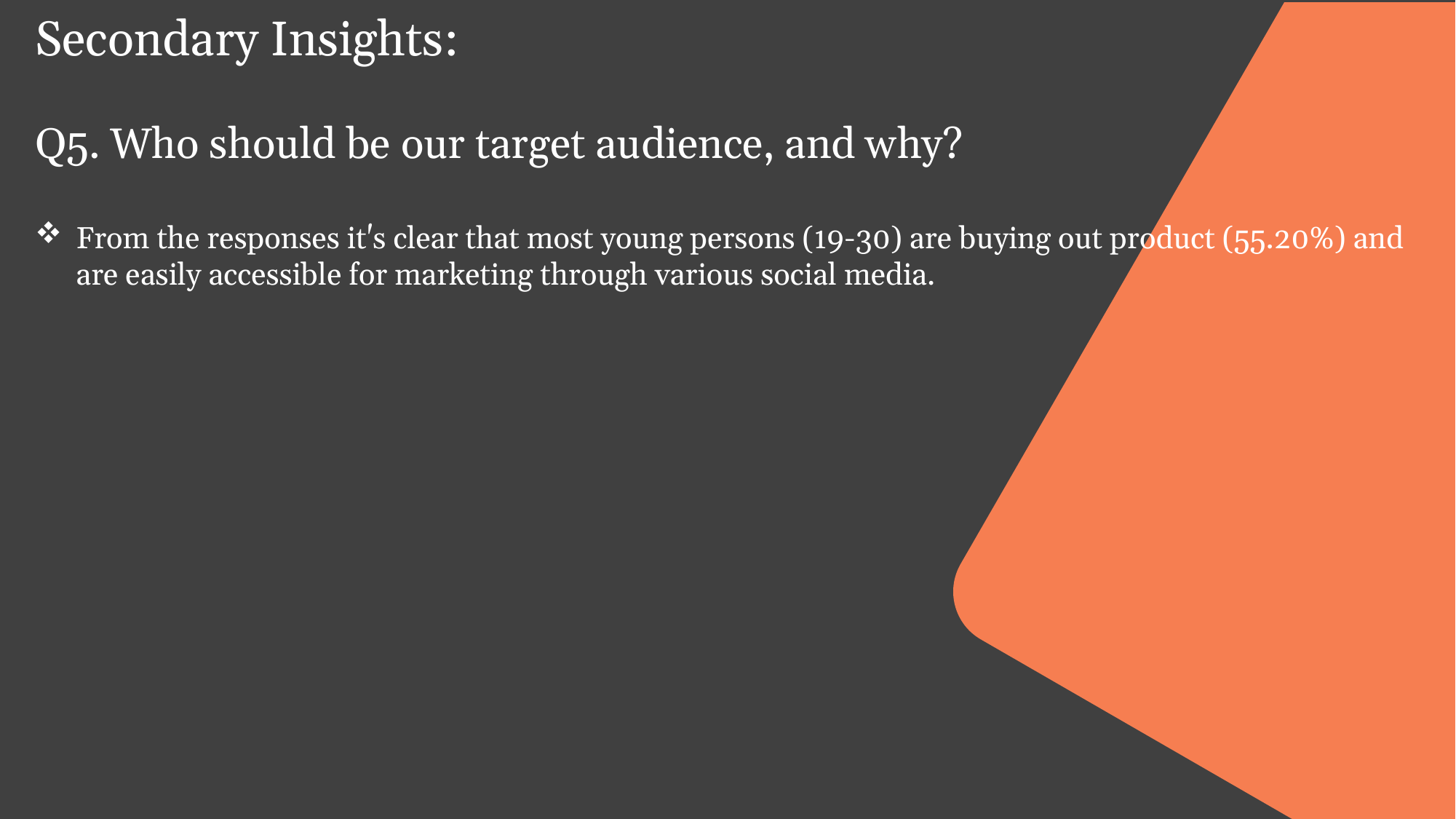

Secondary Insights:

Q5. Who should be our target audience, and why?

From the responses it's clear that most young persons (19-30) are buying out product (55.20%) and are easily accessible for marketing through various social media.